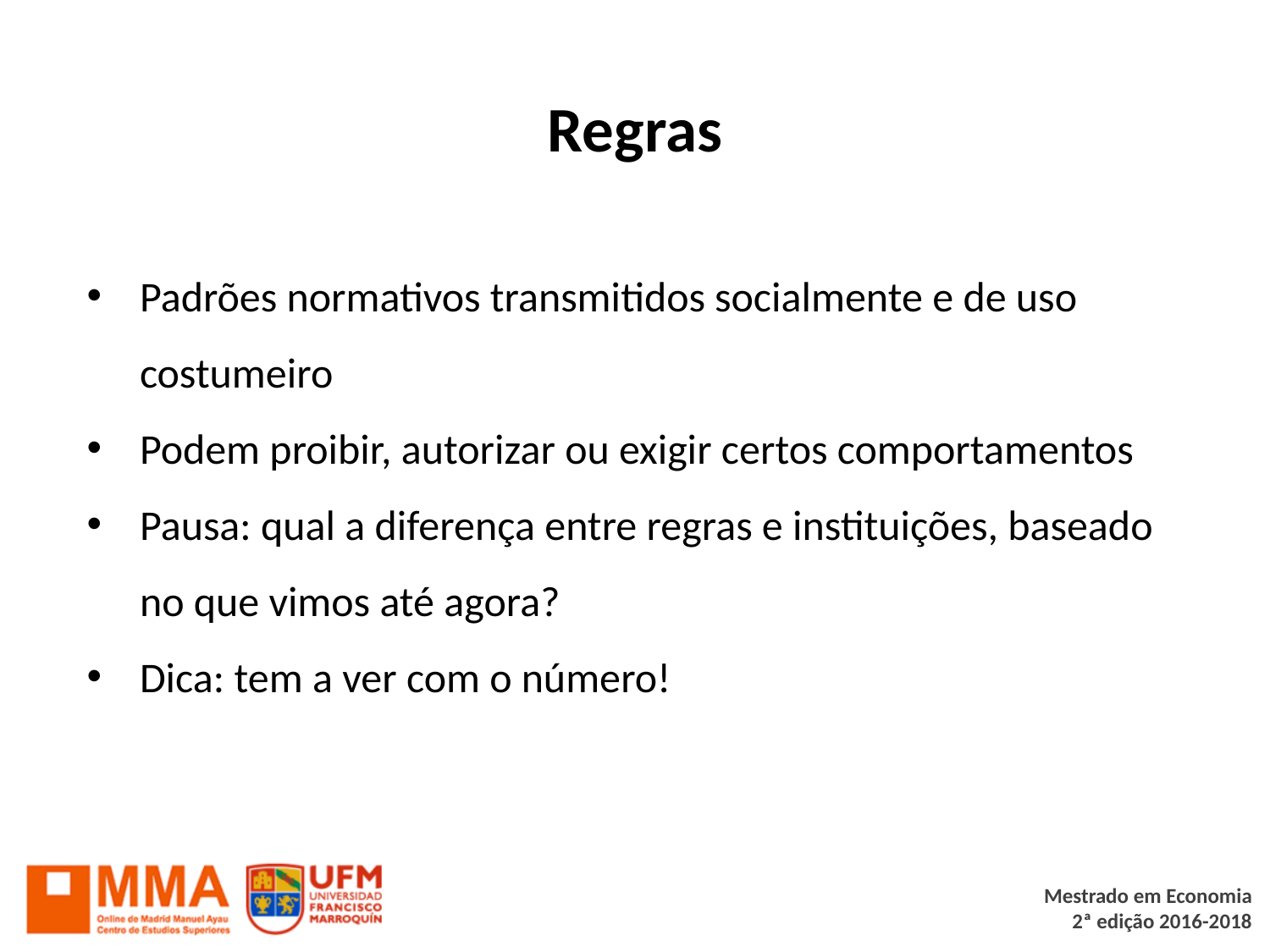

# Regras
Padrões normativos transmitidos socialmente e de uso costumeiro
Podem proibir, autorizar ou exigir certos comportamentos
Pausa: qual a diferença entre regras e instituições, baseado no que vimos até agora?
Dica: tem a ver com o número!